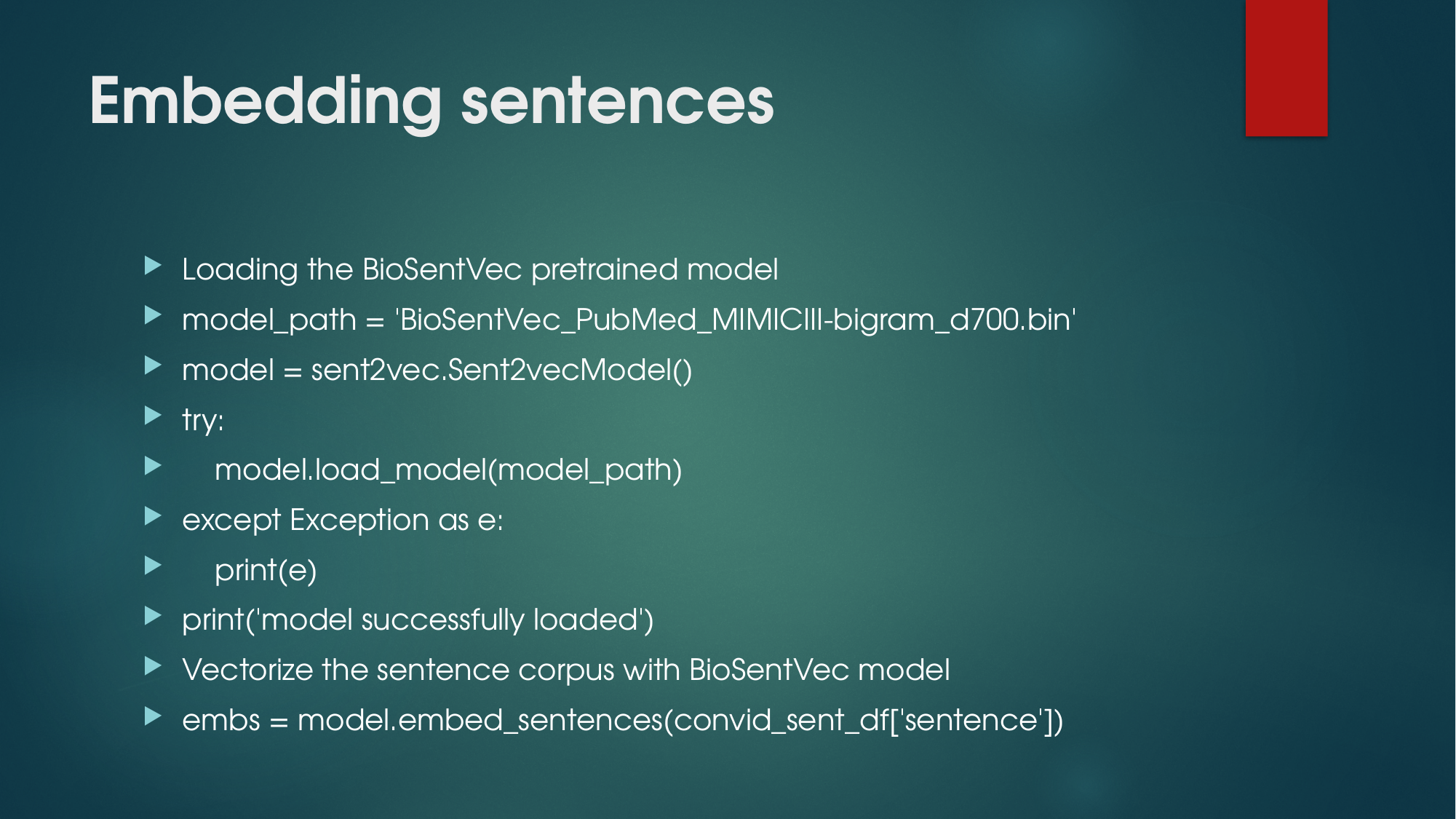

# Embedding sentences
Loading the BioSentVec pretrained model
model_path = 'BioSentVec_PubMed_MIMICIII-bigram_d700.bin'
model = sent2vec.Sent2vecModel()
try:
    model.load_model(model_path)
except Exception as e:
    print(e)
print('model successfully loaded')
Vectorize the sentence corpus with BioSentVec model
embs = model.embed_sentences(convid_sent_df['sentence'])